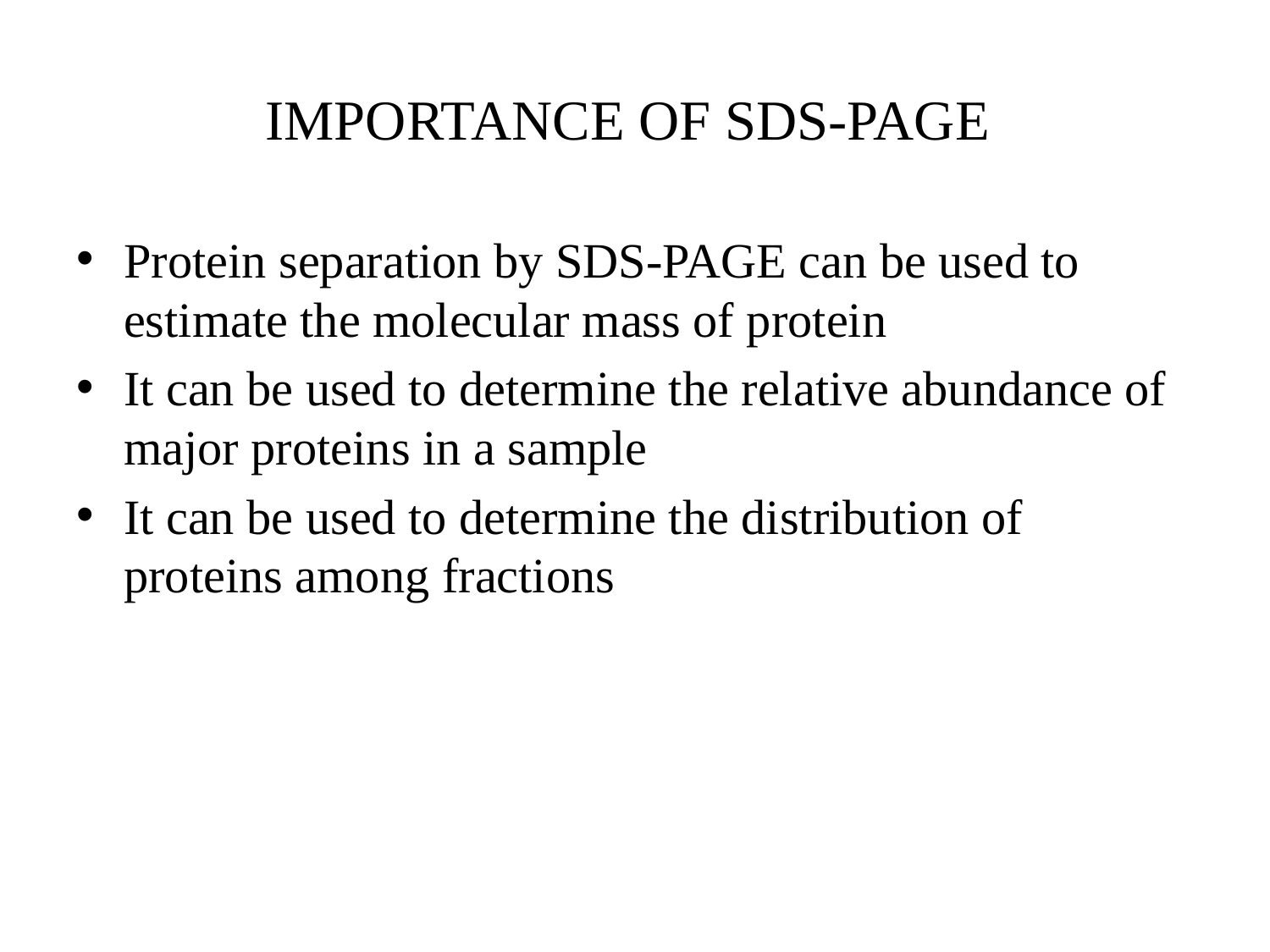

# IMPORTANCE OF SDS-PAGE
Protein separation by SDS-PAGE can be used to estimate the molecular mass of protein
It can be used to determine the relative abundance of major proteins in a sample
It can be used to determine the distribution of proteins among fractions